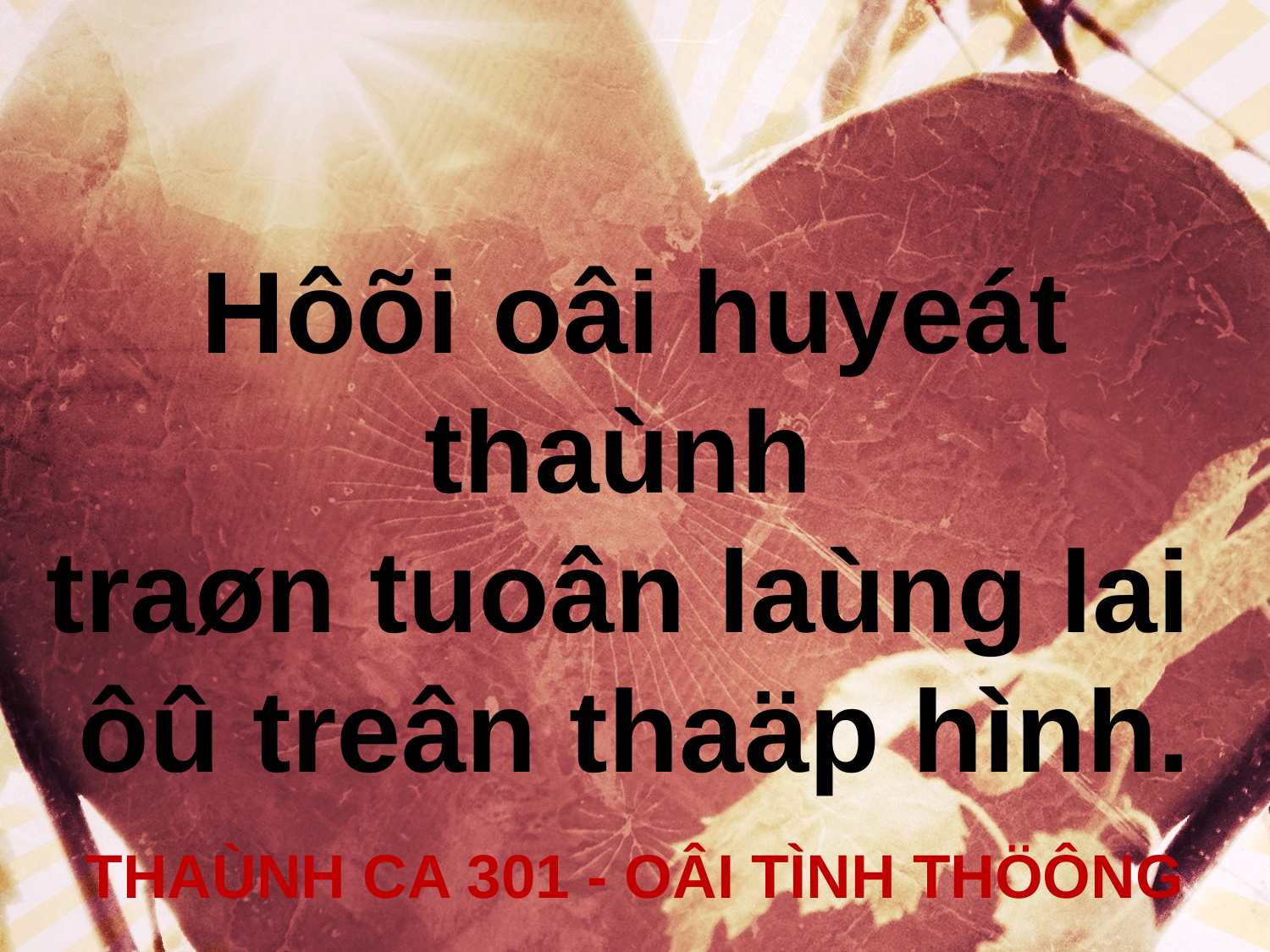

Hôõi oâi huyeát thaùnh
traøn tuoân laùng lai
ôû treân thaäp hình.
THAÙNH CA 301 - OÂI TÌNH THÖÔNG